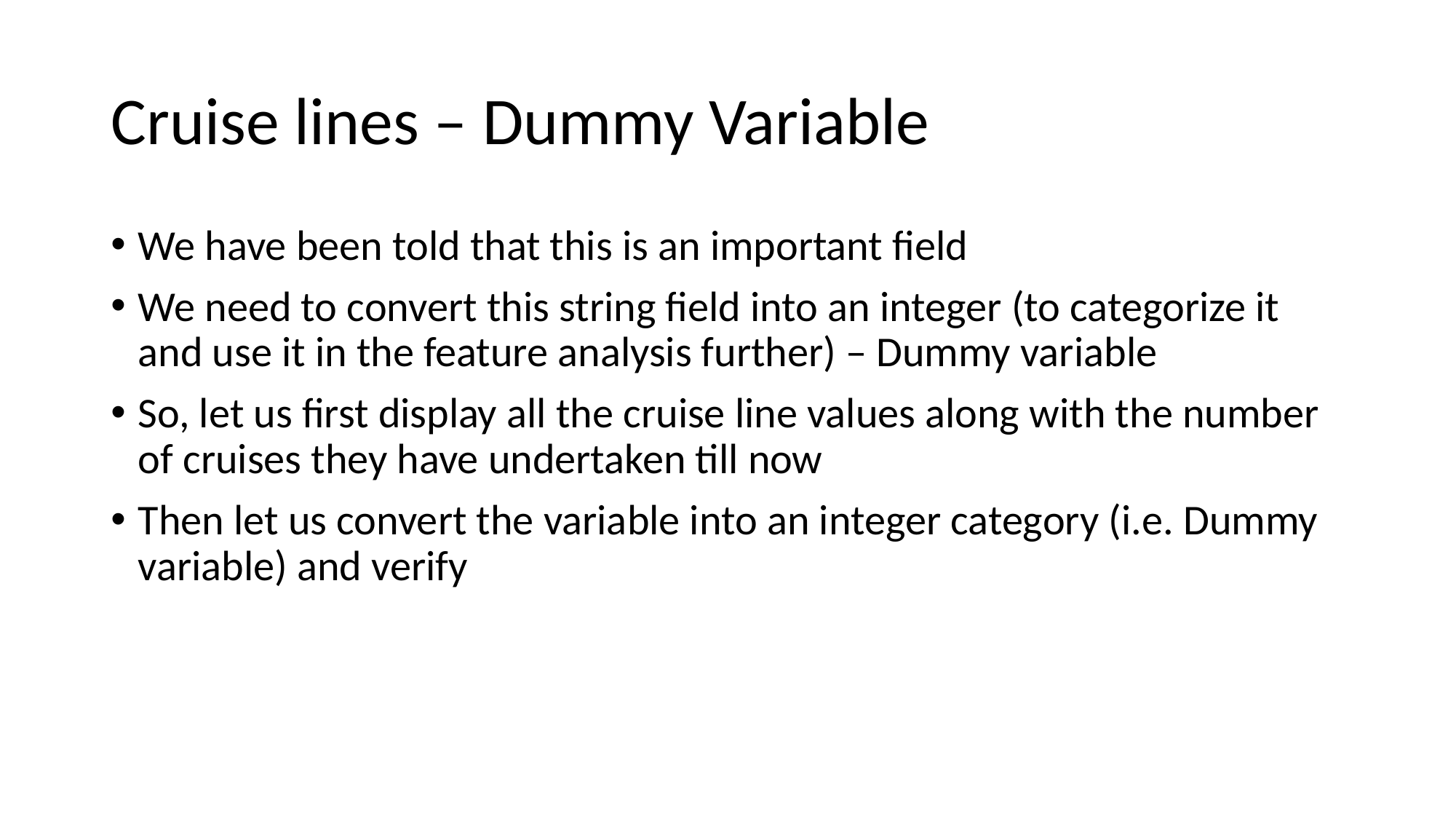

# Cruise lines – Dummy Variable
We have been told that this is an important field
We need to convert this string field into an integer (to categorize it and use it in the feature analysis further) – Dummy variable
So, let us first display all the cruise line values along with the number of cruises they have undertaken till now
Then let us convert the variable into an integer category (i.e. Dummy variable) and verify